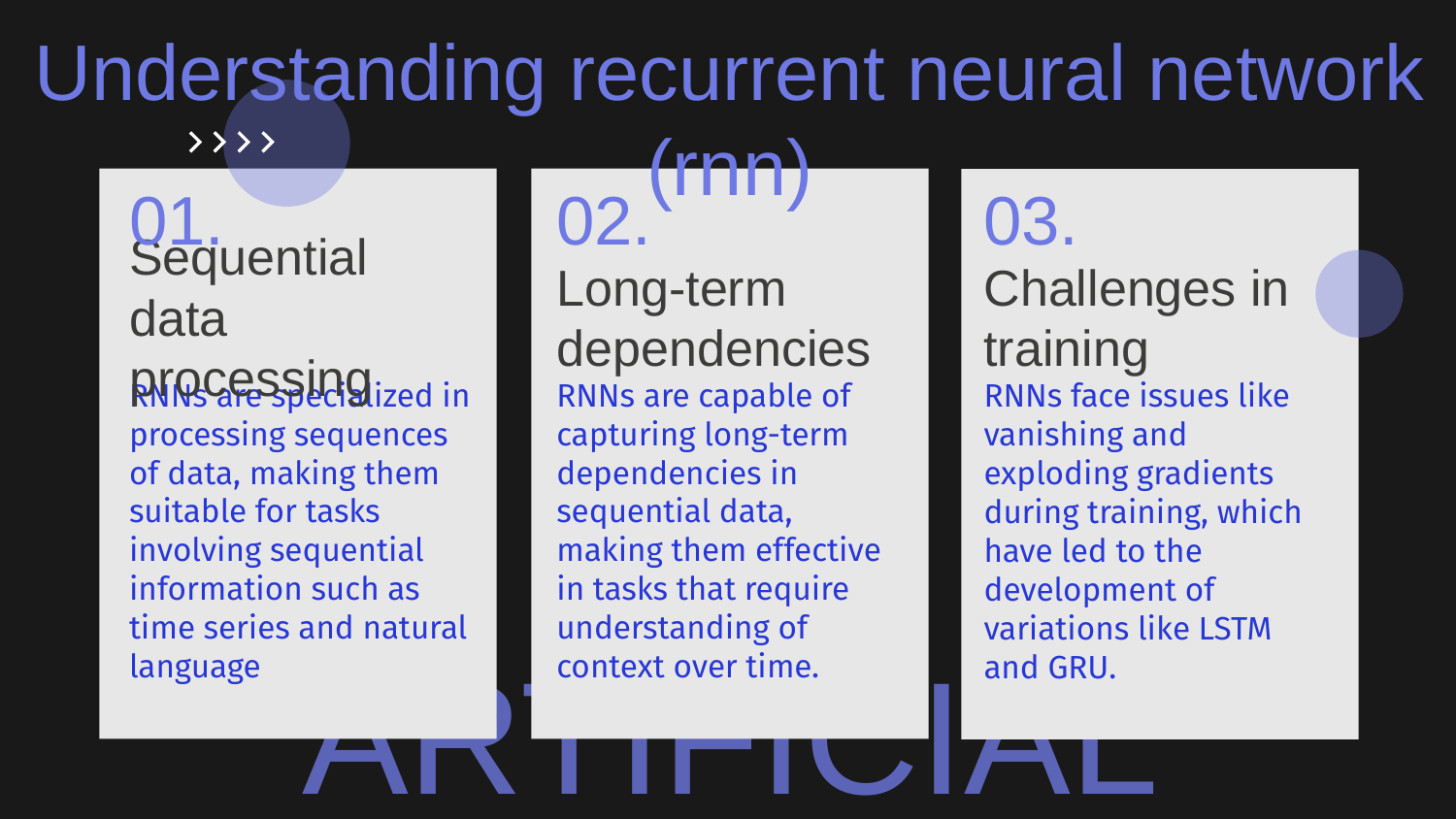

Understanding recurrent neural network (rnn)

01.
02.
03.

# Sequential data processing
Long-term dependencies
Challenges in training
RNNs are specialized in processing sequences of data, making them suitable for tasks involving sequential information such as time series and natural language
RNNs are capable of capturing long-term dependencies in sequential data, making them effective in tasks that require understanding of context over time.

RNNs face issues like vanishing and exploding gradients during training, which have led to the development of variations like LSTM and GRU.